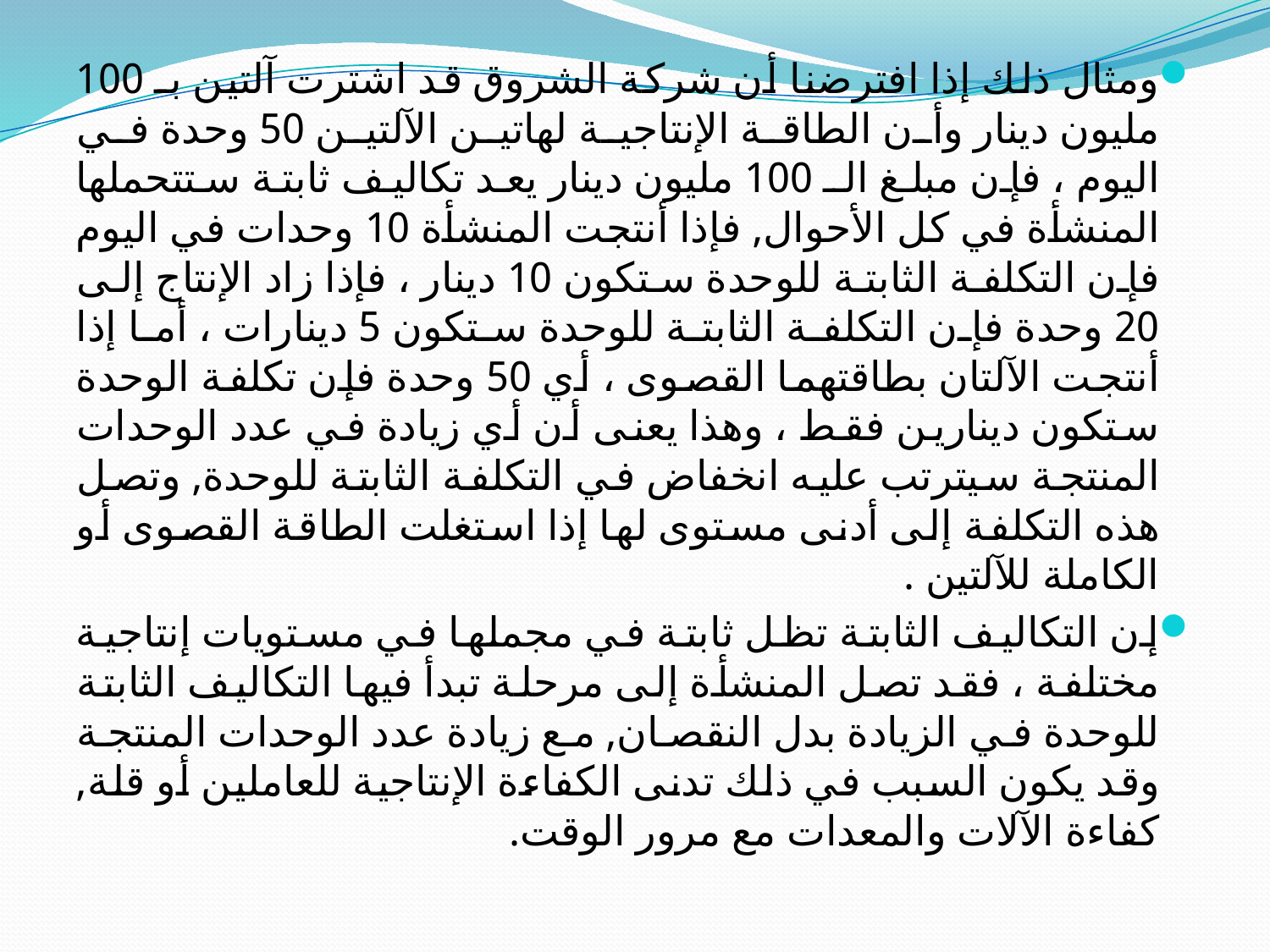

ومثال ذلك إذا افترضنا أن شركة الشروق قد اشترت آلتين بـ 100 مليون دينار وأن الطاقة الإنتاجية لهاتين الآلتين 50 وحدة في اليوم ، فإن مبلغ الـ 100 مليون دينار يعد تكاليف ثابتة ستتحملها المنشأة في كل الأحوال, فإذا أنتجت المنشأة 10 وحدات في اليوم فإن التكلفة الثابتة للوحدة ستكون 10 دينار ، فإذا زاد الإنتاج إلى 20 وحدة فإن التكلفة الثابتة للوحدة ستكون 5 دينارات ، أما إذا أنتجت الآلتان بطاقتهما القصوى ، أي 50 وحدة فإن تكلفة الوحدة ستكون دينارين فقط ، وهذا يعنى أن أي زيادة في عدد الوحدات المنتجة سيترتب عليه انخفاض في التكلفة الثابتة للوحدة, وتصل هذه التكلفة إلى أدنى مستوى لها إذا استغلت الطاقة القصوى أو الكاملة للآلتين .
إن التكاليف الثابتة تظل ثابتة في مجملها في مستويات إنتاجية مختلفة ، فقد تصل المنشأة إلى مرحلة تبدأ فيها التكاليف الثابتة للوحدة في الزيادة بدل النقصان, مع زيادة عدد الوحدات المنتجة وقد يكون السبب في ذلك تدنى الكفاءة الإنتاجية للعاملين أو قلة, كفاءة الآلات والمعدات مع مرور الوقت.